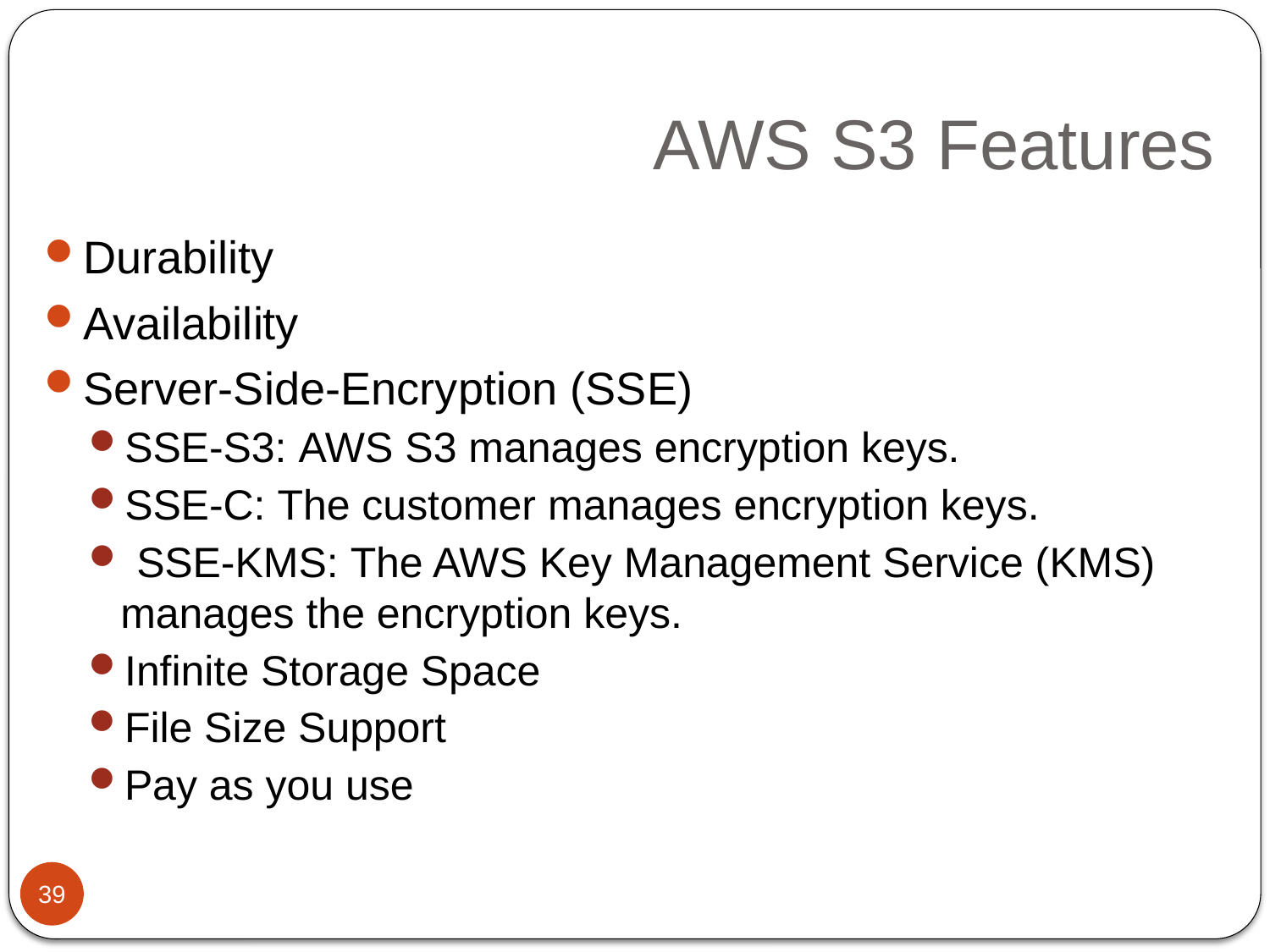

# AWS S3 Features
Durability
Availability
Server-Side-Encryption (SSE)
SSE-S3: AWS S3 manages encryption keys.
SSE-C: The customer manages encryption keys.
 SSE-KMS: The AWS Key Management Service (KMS) manages the encryption keys.
Infinite Storage Space
File Size Support
Pay as you use
39